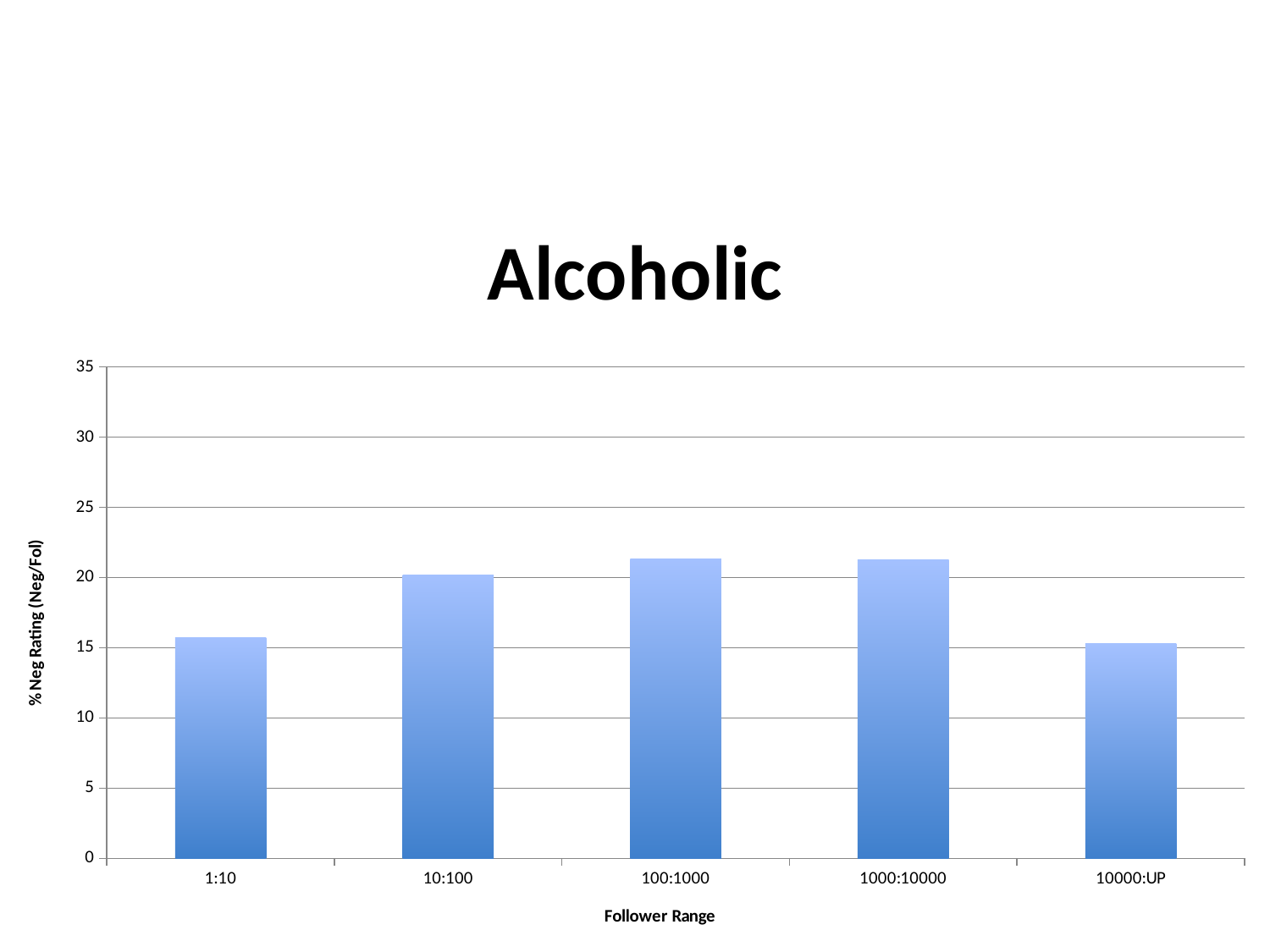

### Chart: Alcoholic

| Category | Alcoholic |
|---|---|
| 1:10 | 15.70247933884298 |
| 10:100 | 20.17892644135189 |
| 100:1000 | 21.3215170076893 |
| 1000:10000 | 21.25494629734313 |
| 10000:UP | 15.27093596059113 |